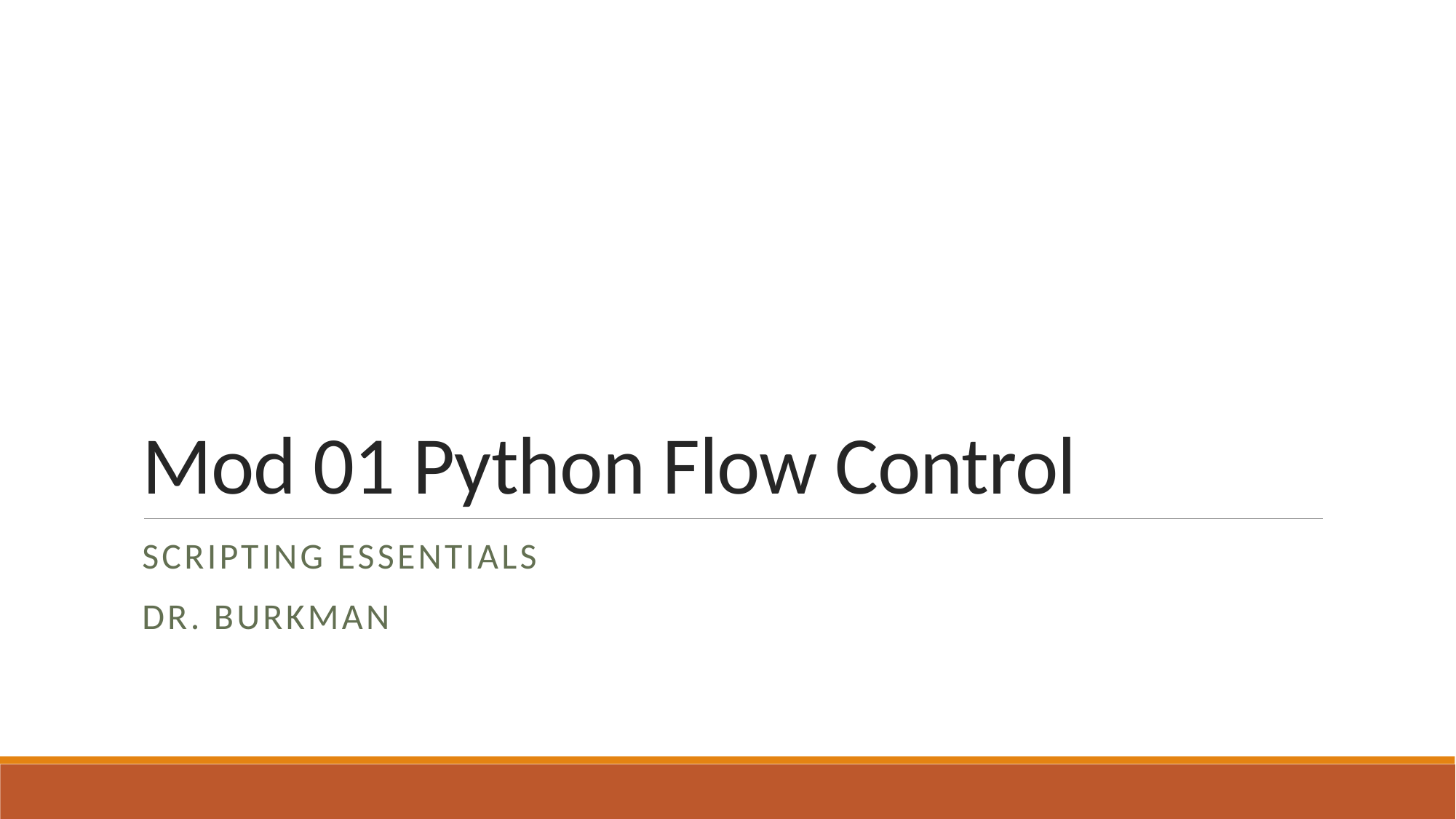

# Mod 01 Python Flow Control
Scripting Essentials
Dr. Burkman